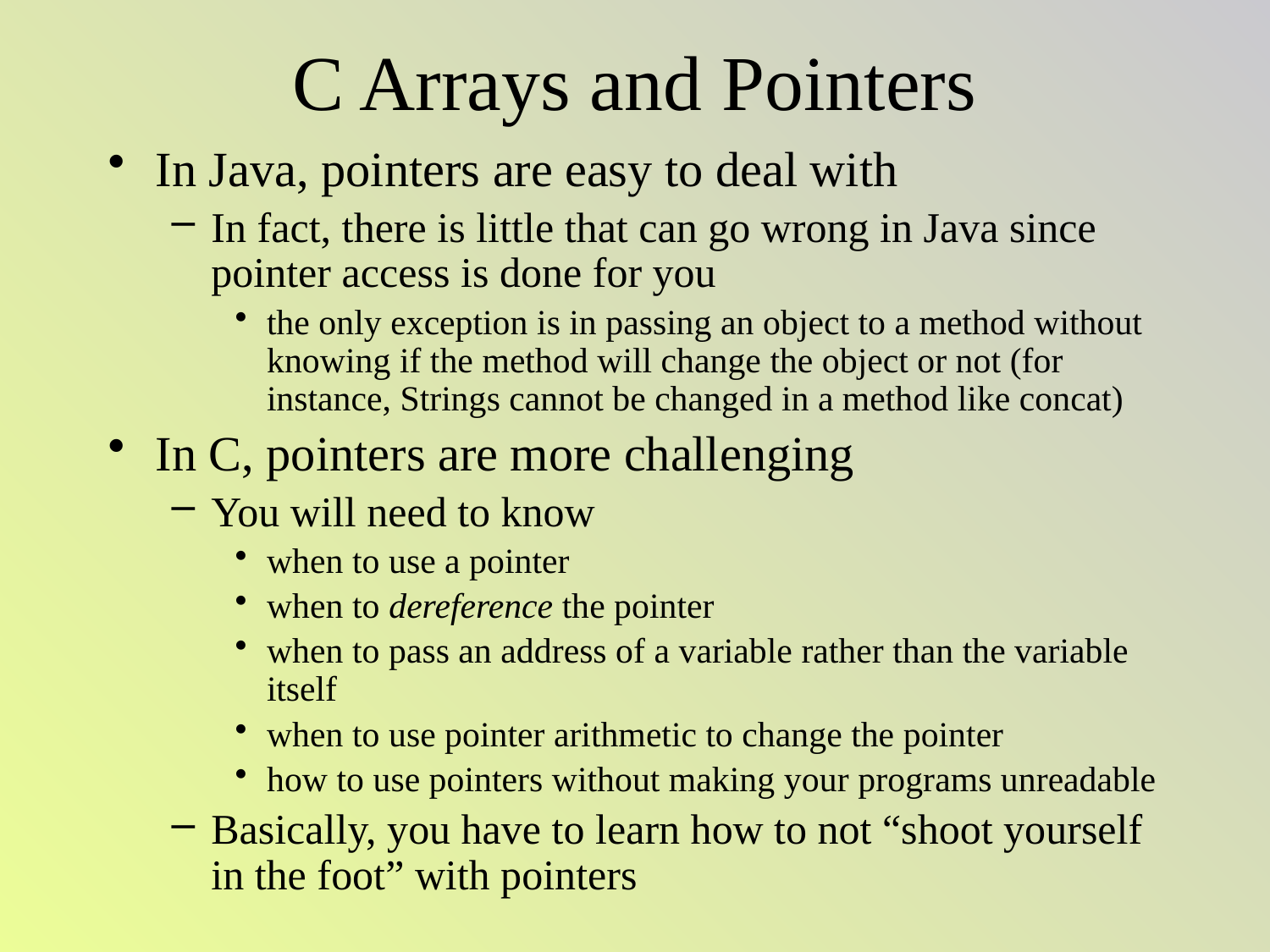

# C Arrays and Pointers
In Java, pointers are easy to deal with
In fact, there is little that can go wrong in Java since pointer access is done for you
the only exception is in passing an object to a method without knowing if the method will change the object or not (for instance, Strings cannot be changed in a method like concat)
In C, pointers are more challenging
You will need to know
when to use a pointer
when to dereference the pointer
when to pass an address of a variable rather than the variable itself
when to use pointer arithmetic to change the pointer
how to use pointers without making your programs unreadable
Basically, you have to learn how to not “shoot yourself in the foot” with pointers